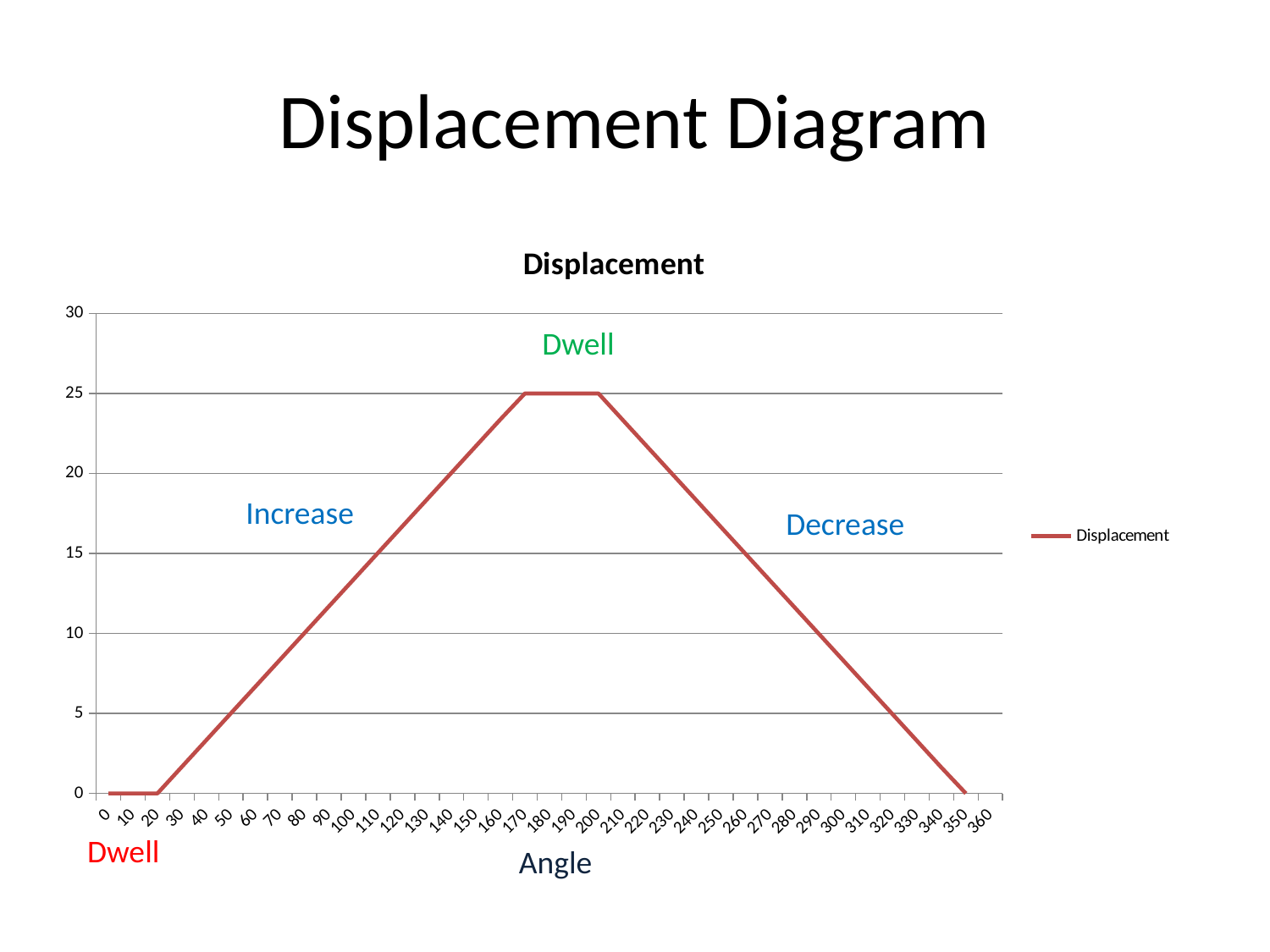

# Displacement Diagram

[unsupported chart]

Dwell
Increase
Decrease
Dwell
Angle